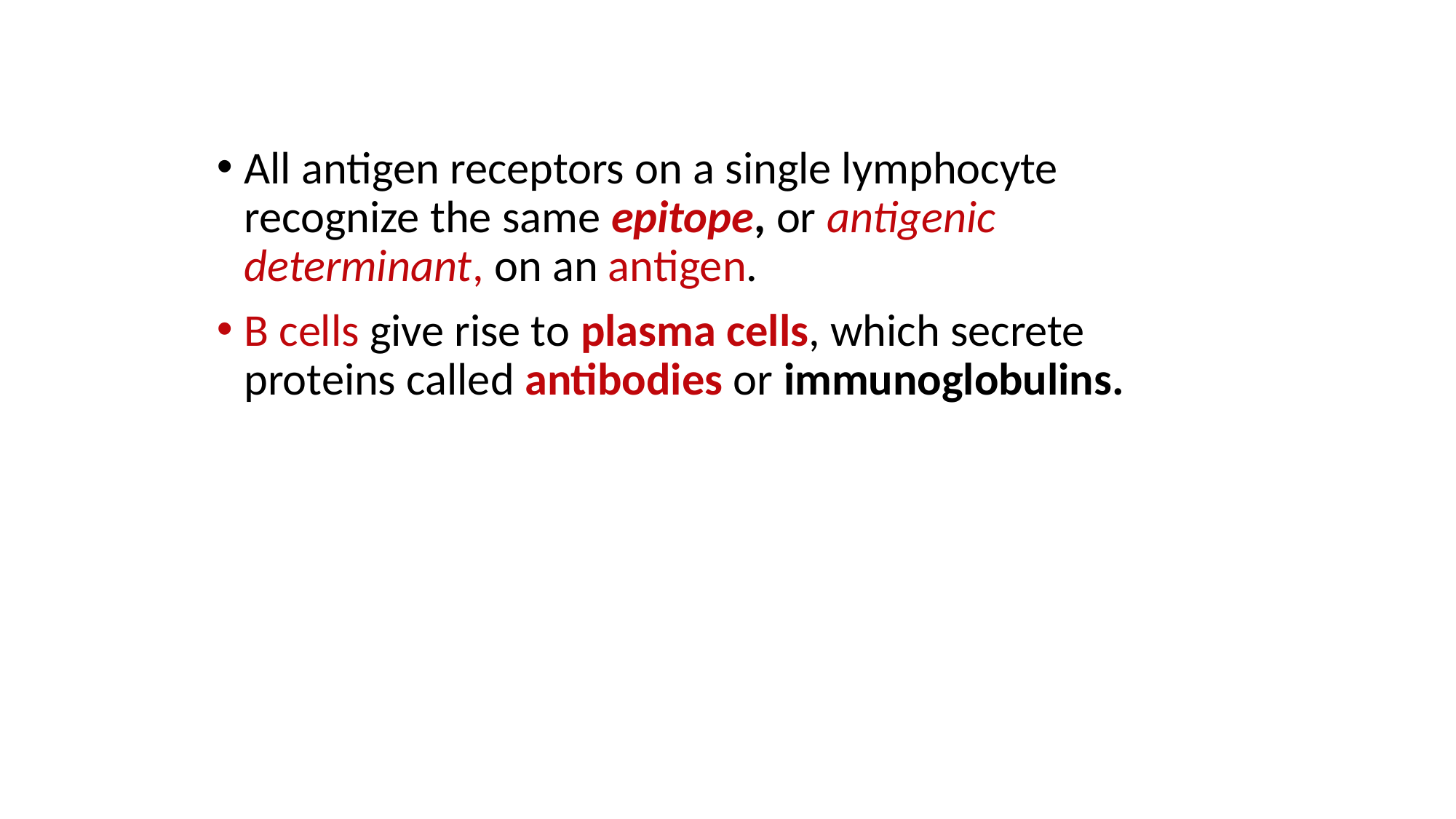

All antigen receptors on a single lymphocyte recognize the same epitope, or antigenic determinant, on an antigen.
B cells give rise to plasma cells, which secrete proteins called antibodies or immunoglobulins.